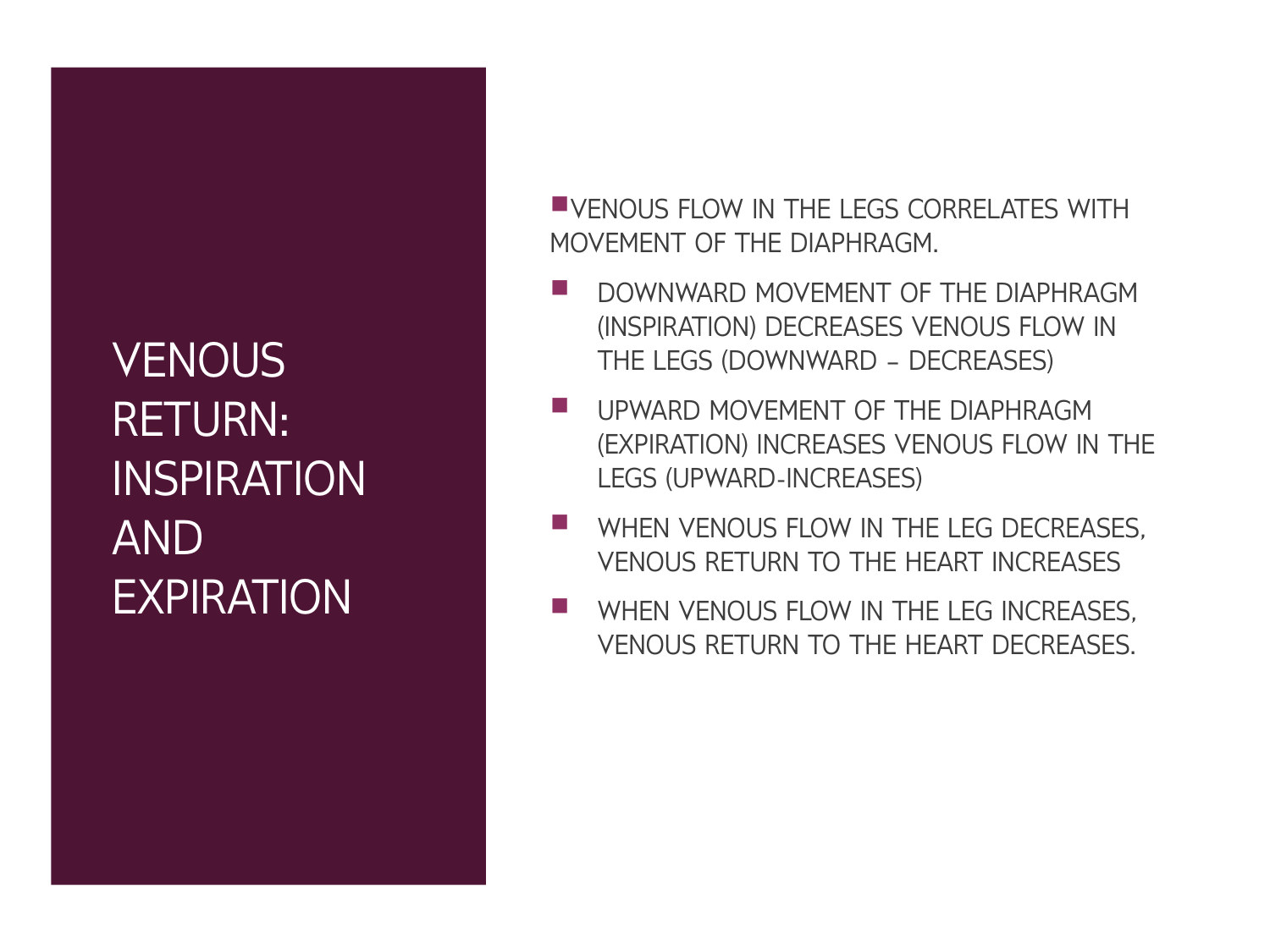

# Venous Return: Inspiration and Expiration
Venous flow in the legs correlates with movement of the diaphragm.
Downward movement of the diaphragm (inspiration) decreases venous flow in the legs (downward – decreases)
Upward movement of the diaphragm (expiration) increases venous flow in the legs (upward-increases)
When venous flow in the leg decreases, venous return to the heart increases
When venous flow in the leg increases, venous return to the heart decreases.